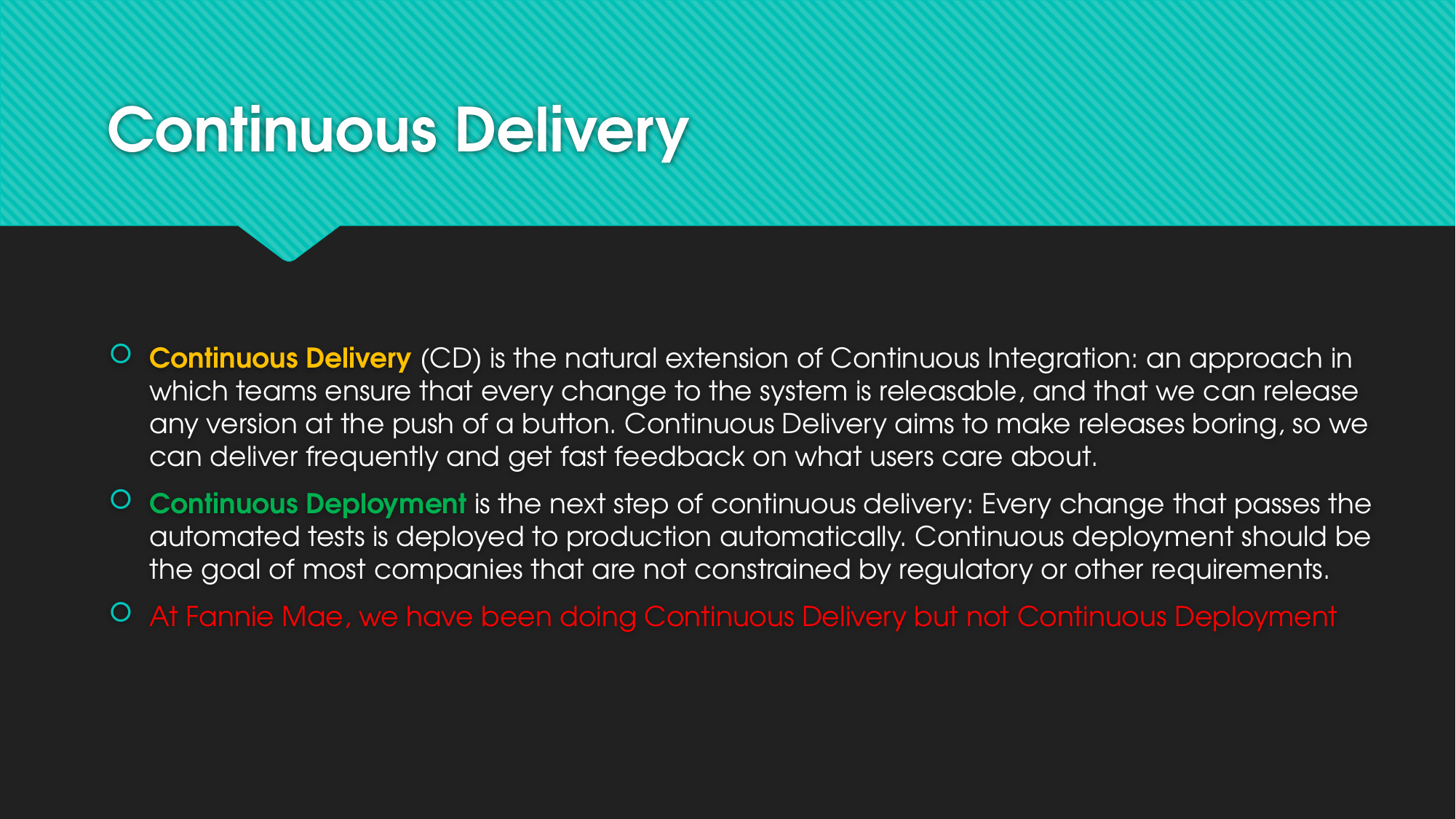

# Continuous Delivery
Continuous Delivery (CD) is the natural extension of Continuous Integration: an approach in which teams ensure that every change to the system is releasable, and that we can release any version at the push of a button. Continuous Delivery aims to make releases boring, so we can deliver frequently and get fast feedback on what users care about.
Continuous Deployment is the next step of continuous delivery: Every change that passes the automated tests is deployed to production automatically. Continuous deployment should be the goal of most companies that are not constrained by regulatory or other requirements.
At Fannie Mae, we have been doing Continuous Delivery but not Continuous Deployment